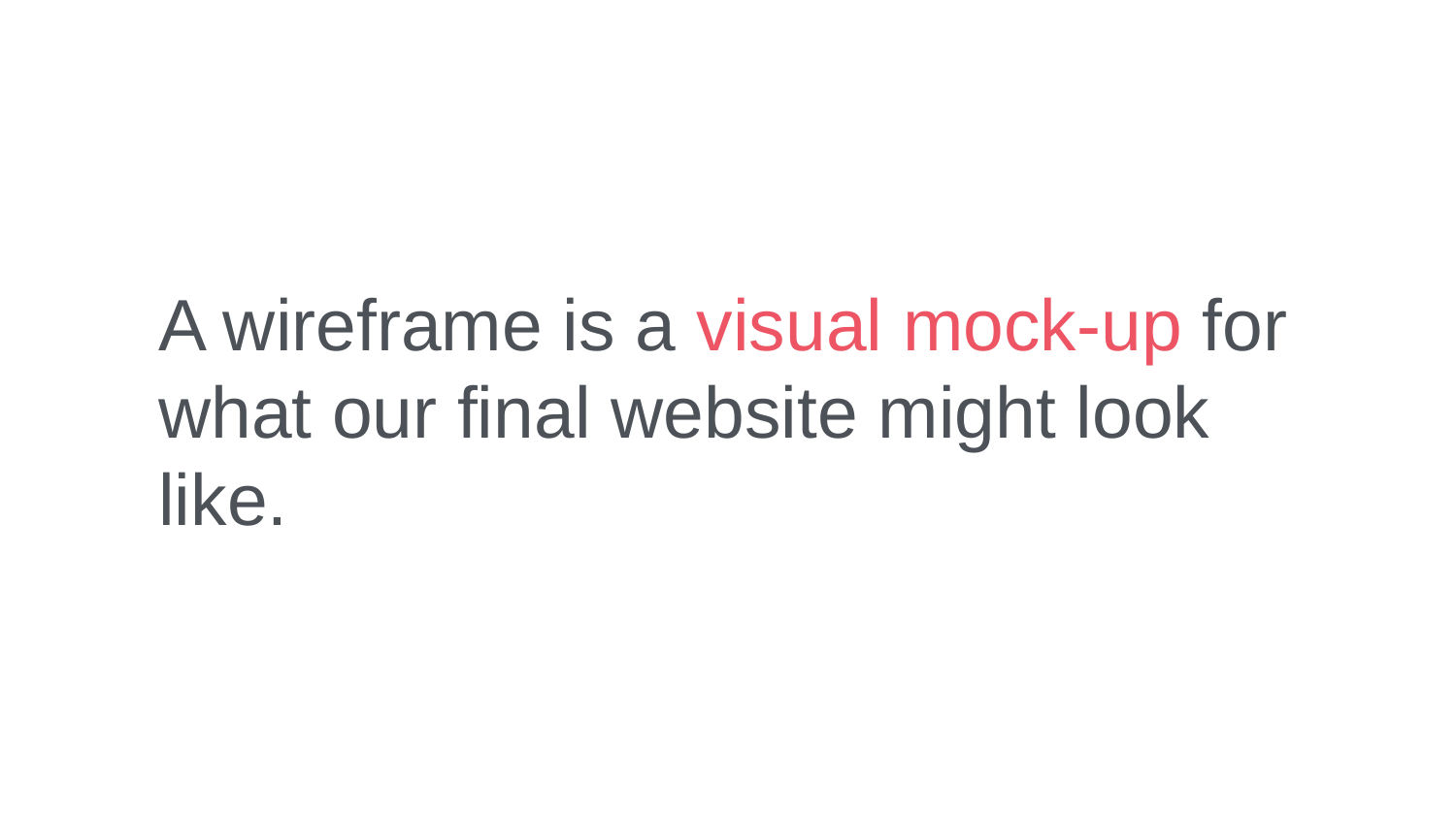

A wireframe is a visual mock-up for what our final website might look like.